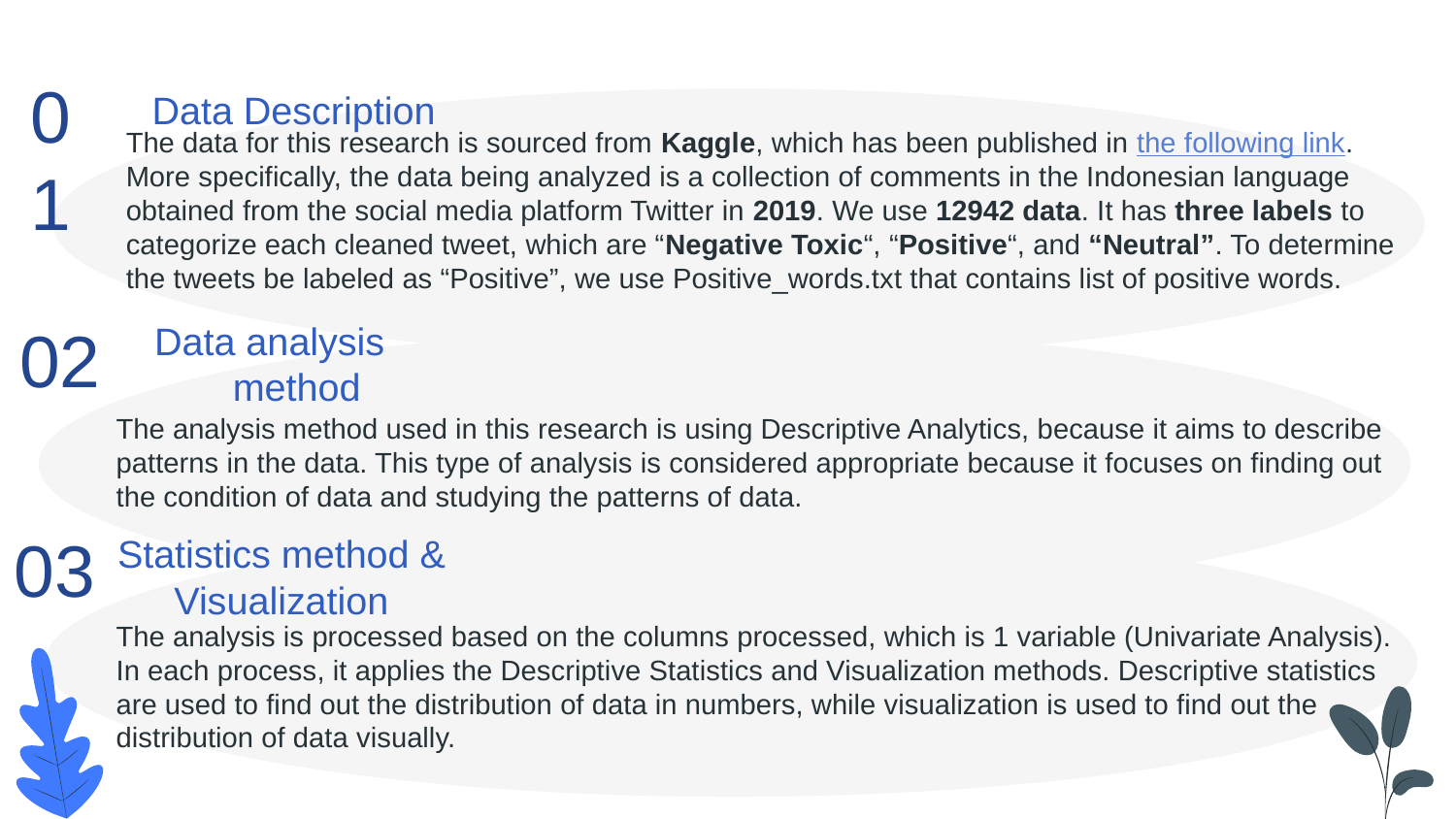

01

Data Description

The data for this research is sourced from Kaggle, which has been published in the following link. More specifically, the data being analyzed is a collection of comments in the Indonesian language obtained from the social media platform Twitter in 2019. We use 12942 data. It has three labels to categorize each cleaned tweet, which are “Negative Toxic“, “Positive“, and “Neutral”. To determine the tweets be labeled as “Positive”, we use Positive_words.txt that contains list of positive words.
Data analysis method
02

The analysis method used in this research is using Descriptive Analytics, because it aims to describe patterns in the data. This type of analysis is considered appropriate because it focuses on finding out the condition of data and studying the patterns of data.
Statistics method & Visualization
03

The analysis is processed based on the columns processed, which is 1 variable (Univariate Analysis). In each process, it applies the Descriptive Statistics and Visualization methods. Descriptive statistics are used to find out the distribution of data in numbers, while visualization is used to find out the distribution of data visually.